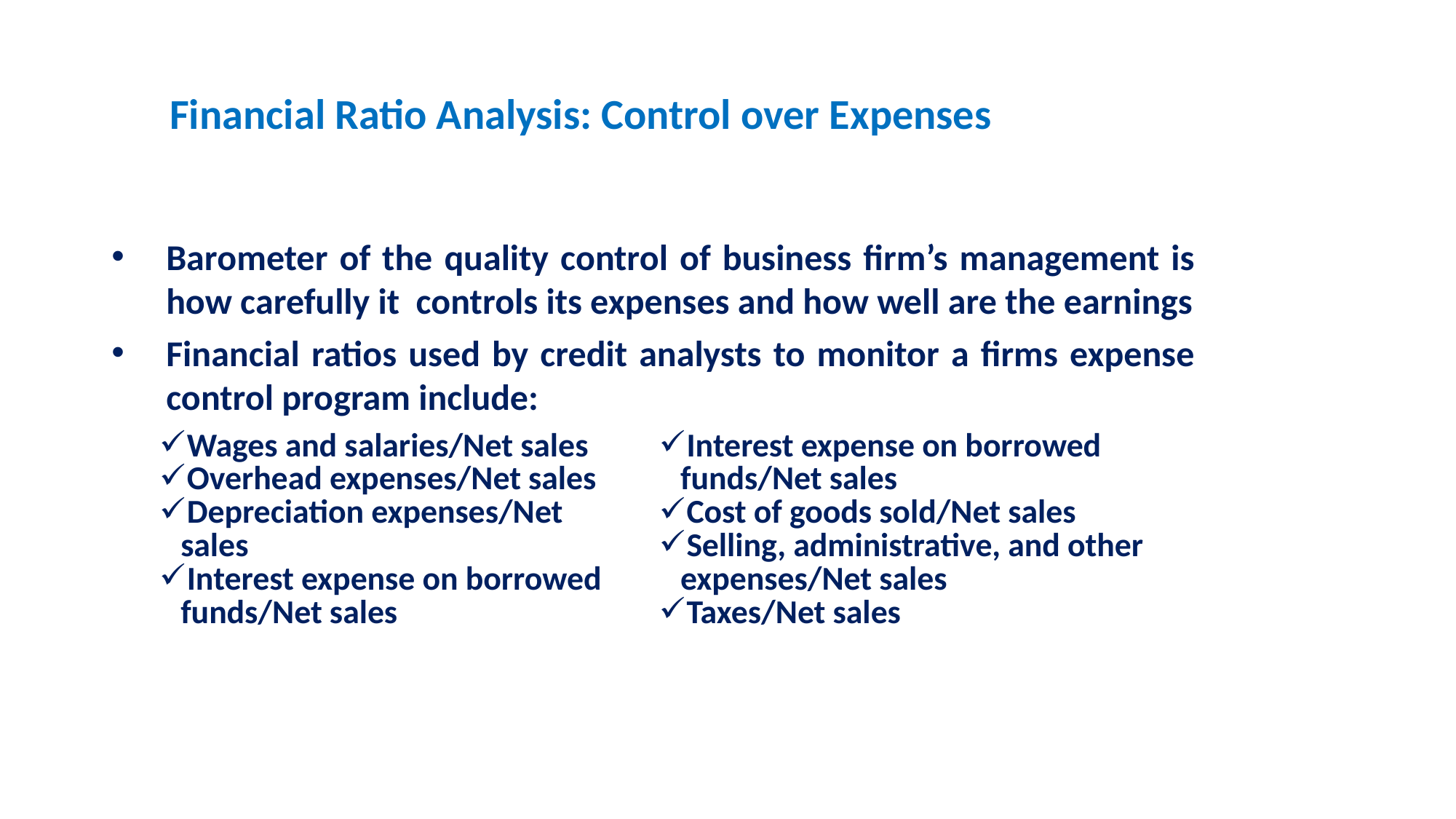

# Financial Ratio Analysis: Control over Expenses
Barometer of the quality control of business firm’s management is how carefully it  controls its expenses and how well are the earnings
Financial ratios used by credit analysts to monitor a firms expense control program include:

| Wages and salaries/Net sales Overhead expenses/Net sales Depreciation expenses/Net sales Interest expense on borrowed funds/Net sales | Interest expense on borrowed funds/Net sales Cost of goods sold/Net sales Selling, administrative, and other expenses/Net sales Taxes/Net sales |
| --- | --- |